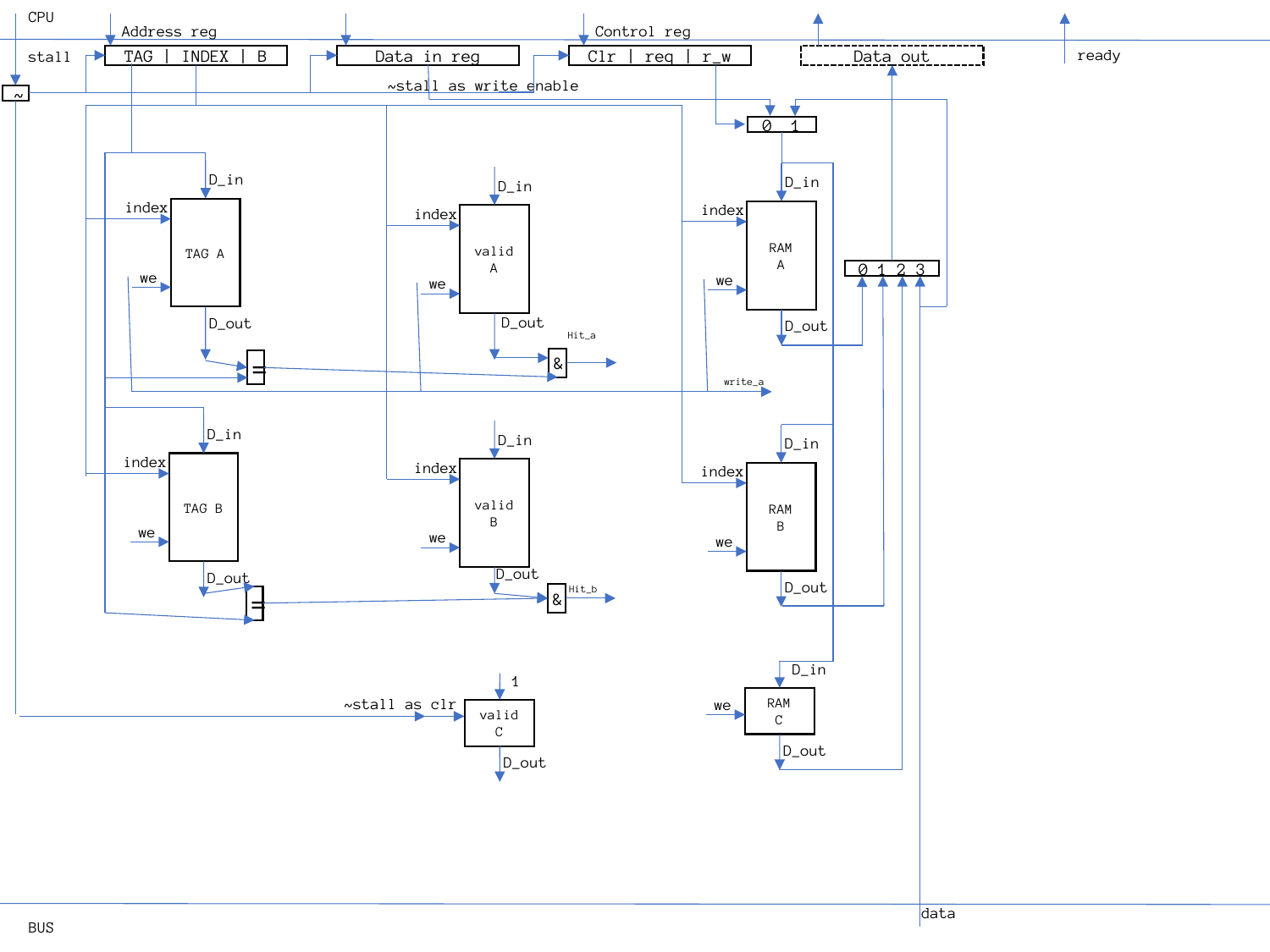

CPU
Address reg
Control reg
ready
stall
Data out
TAG | INDEX | B
Data in reg
Clr | req | r_w
~stall as write enable
~
=
0  1
&
D_in
index
TAG A
we
D_out
D_in
index
RAM
A
we
D_out
D_in
index
valid A
we
D_out
|
0 1 2 3
Hit_a
&
=
write_a
D_in
index
TAG B
we
D_out
D_in
index
valid B
we
D_out
D_in
index
RAM
B
we
D_out
Hit_b
&
=
D_in
RAM
C
we
D_out
1
~stall as clr
valid
C
D_out
data
BUS